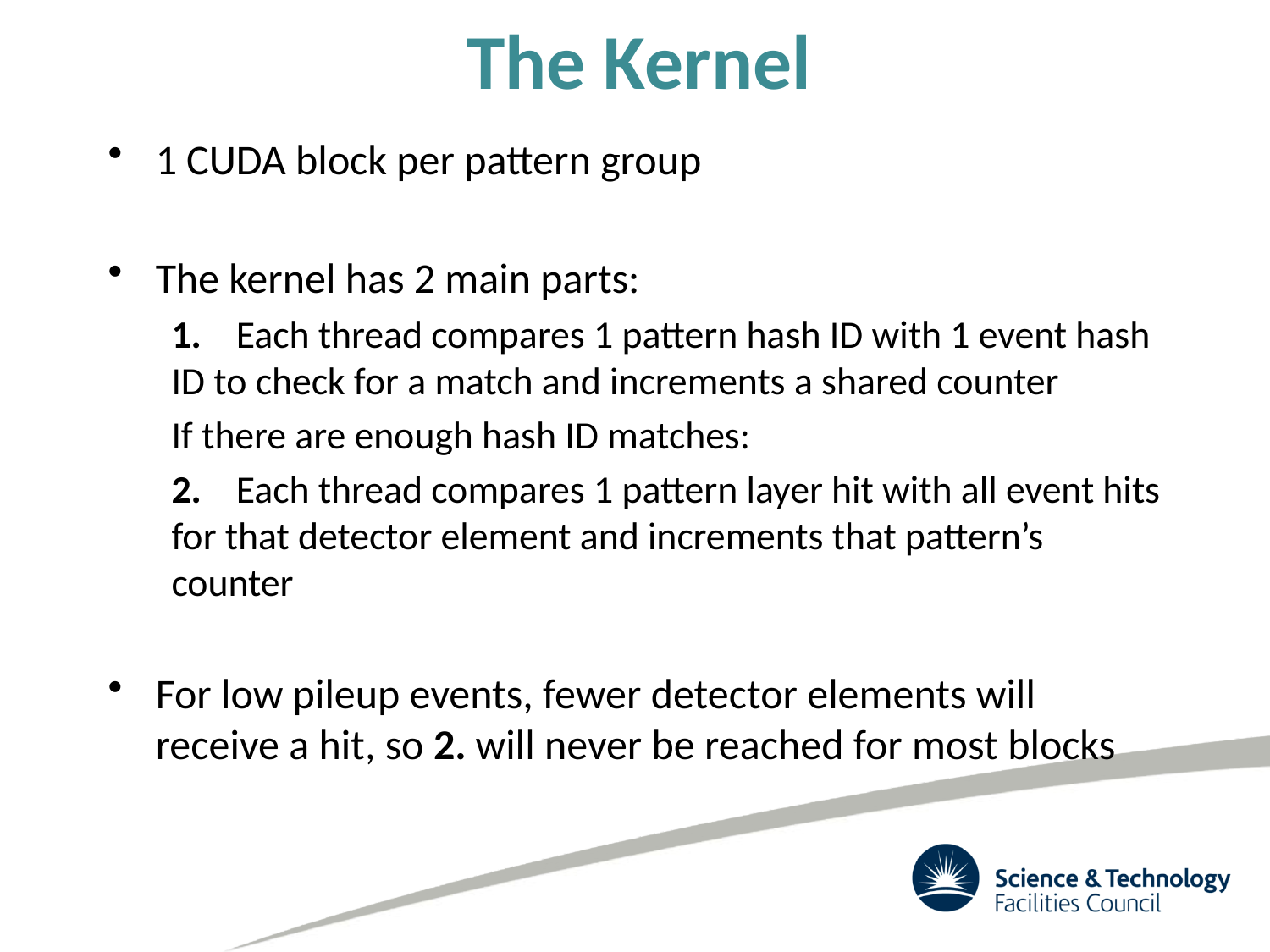

# The Kernel
1 CUDA block per pattern group

The kernel has 2 main parts:
1.    Each thread compares 1 pattern hash ID with 1 event hash ID to check for a match and increments a shared counter
If there are enough hash ID matches:
2.    Each thread compares 1 pattern layer hit with all event hits for that detector element and increments that pattern’s counter

For low pileup events, fewer detector elements will receive a hit, so 2. will never be reached for most blocks